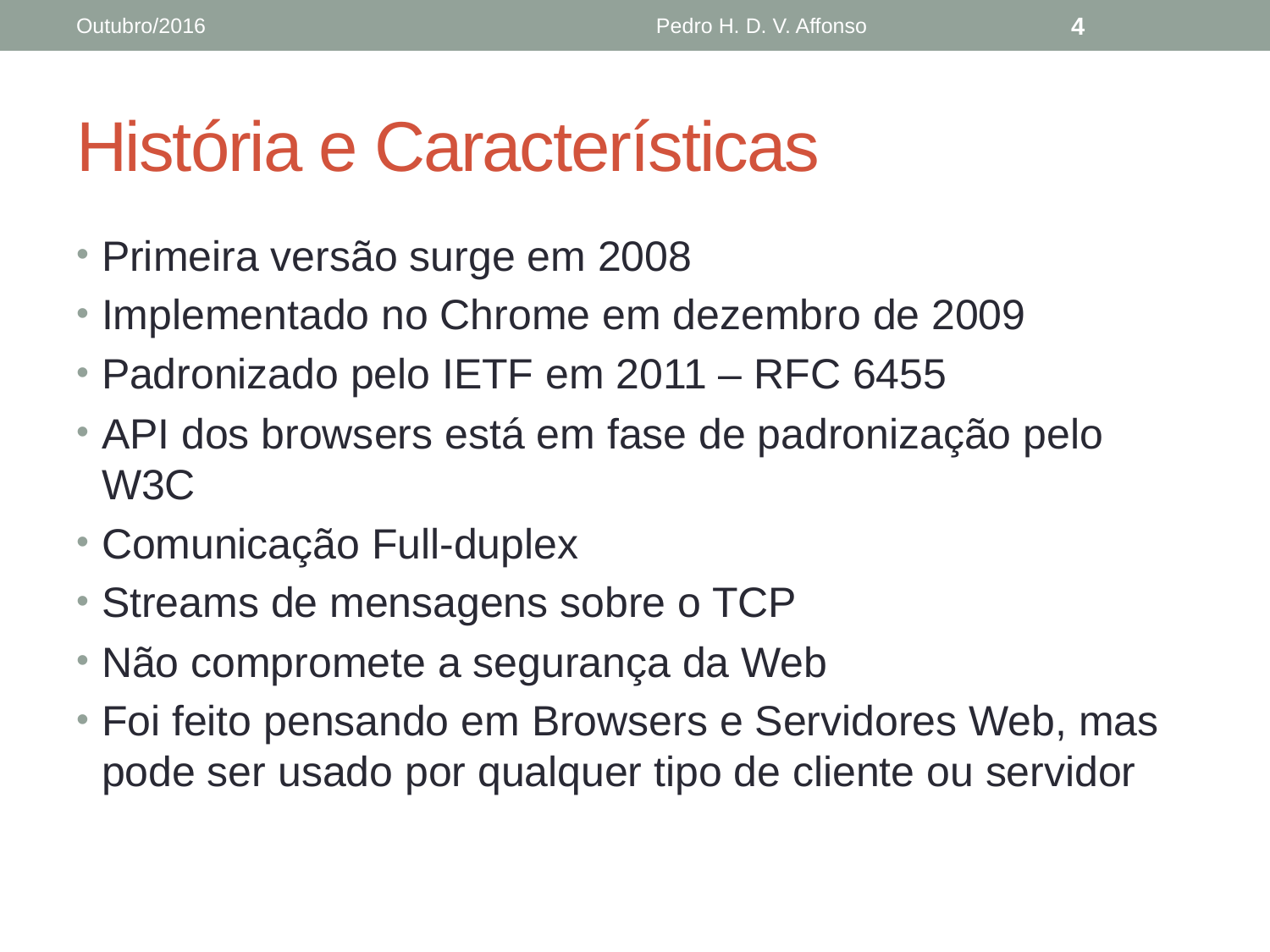

Outubro/2016
Pedro H. D. V. Affonso
4
# História e Características
Primeira versão surge em 2008
Implementado no Chrome em dezembro de 2009
Padronizado pelo IETF em 2011 – RFC 6455
API dos browsers está em fase de padronização pelo W3C
Comunicação Full-duplex
Streams de mensagens sobre o TCP
Não compromete a segurança da Web
Foi feito pensando em Browsers e Servidores Web, mas pode ser usado por qualquer tipo de cliente ou servidor